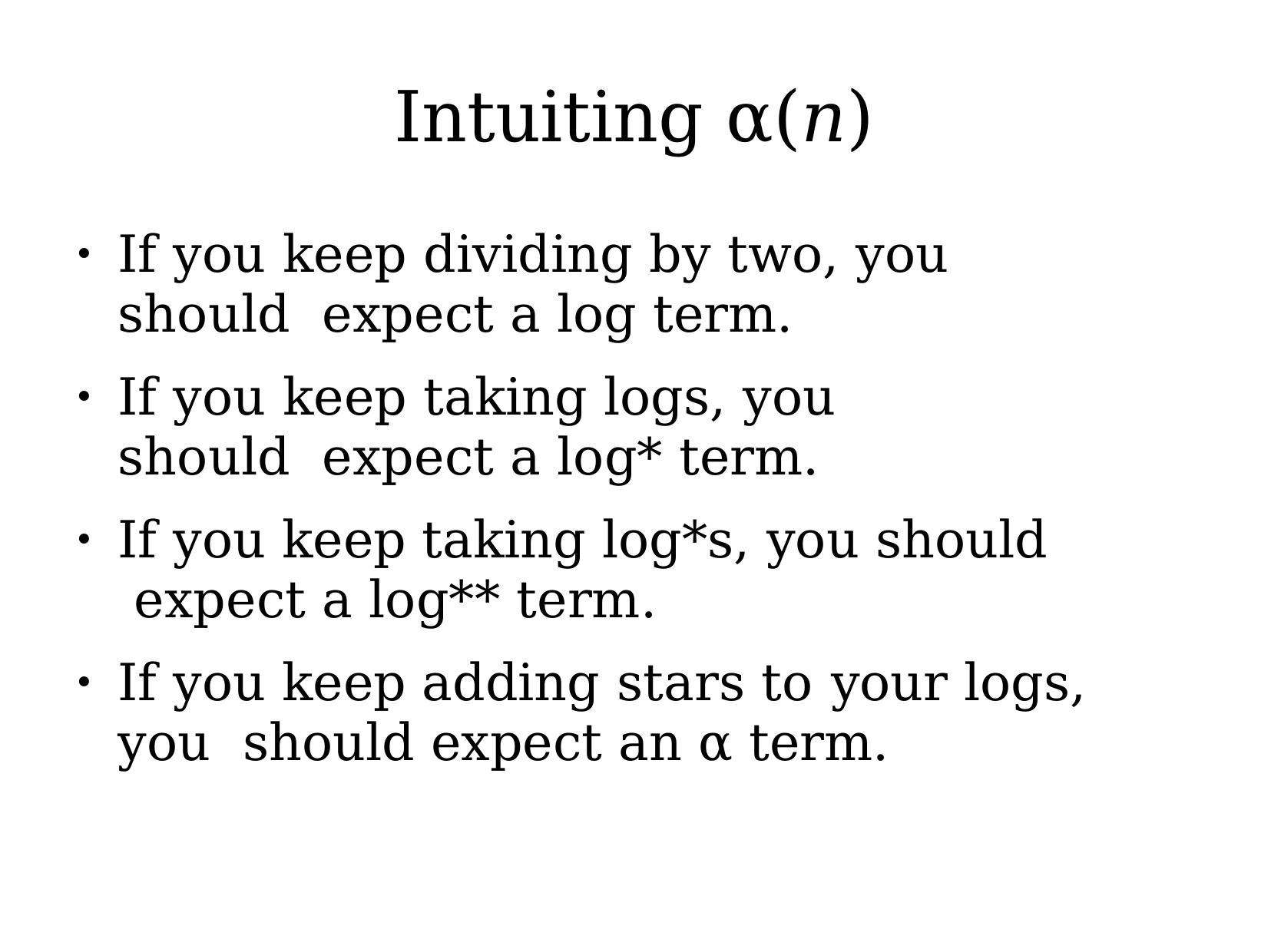

# Intuiting α(n)
If you keep dividing by two, you	should  expect a log term.
If you keep taking logs, you	should  expect a log* term.
If you keep taking log*s, you should  expect a log** term.
If you keep adding stars to	your logs, you  should expect an α term.
●
●
●
●